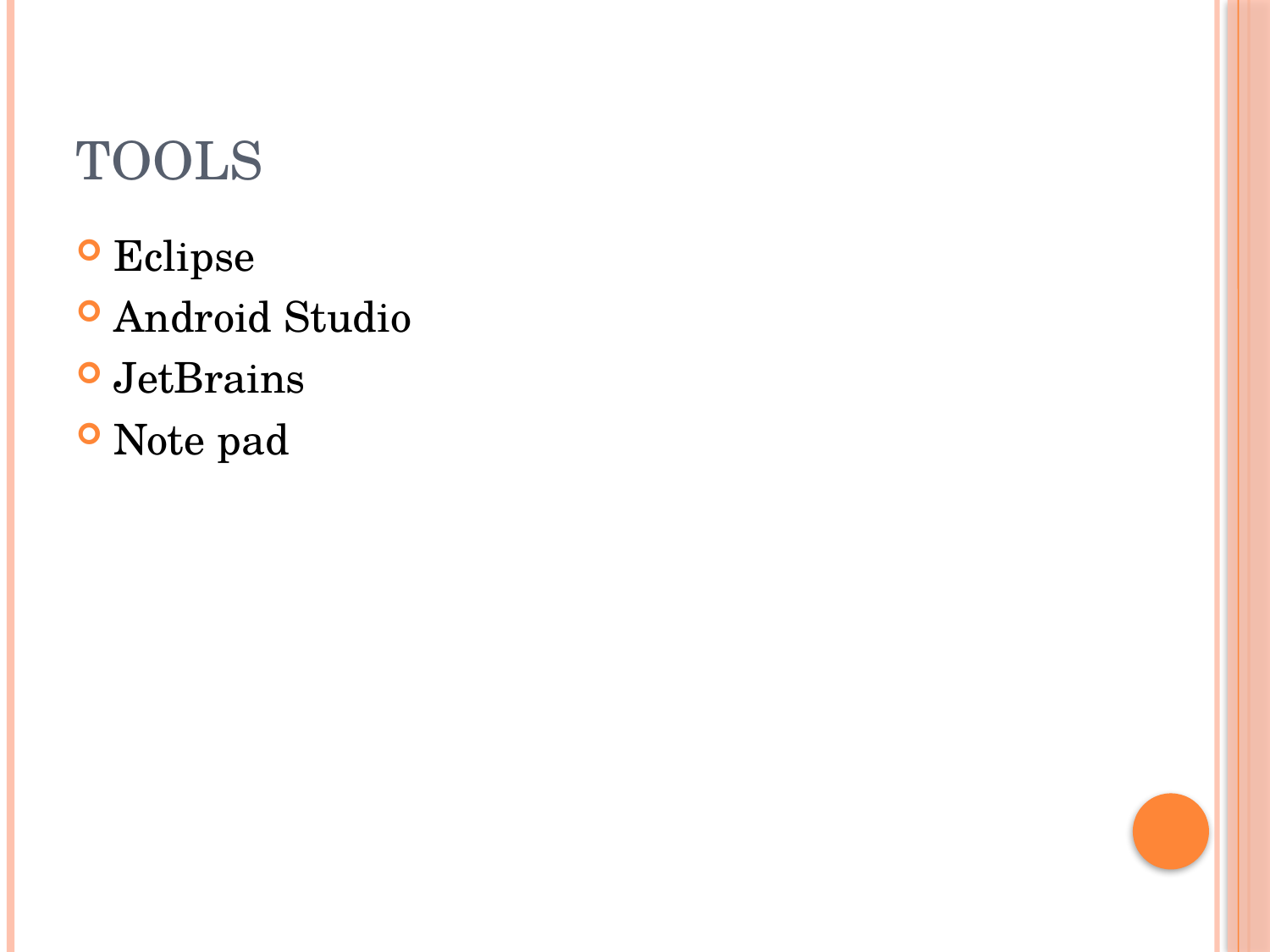

# Tools
Eclipse
Android Studio
JetBrains
Note pad